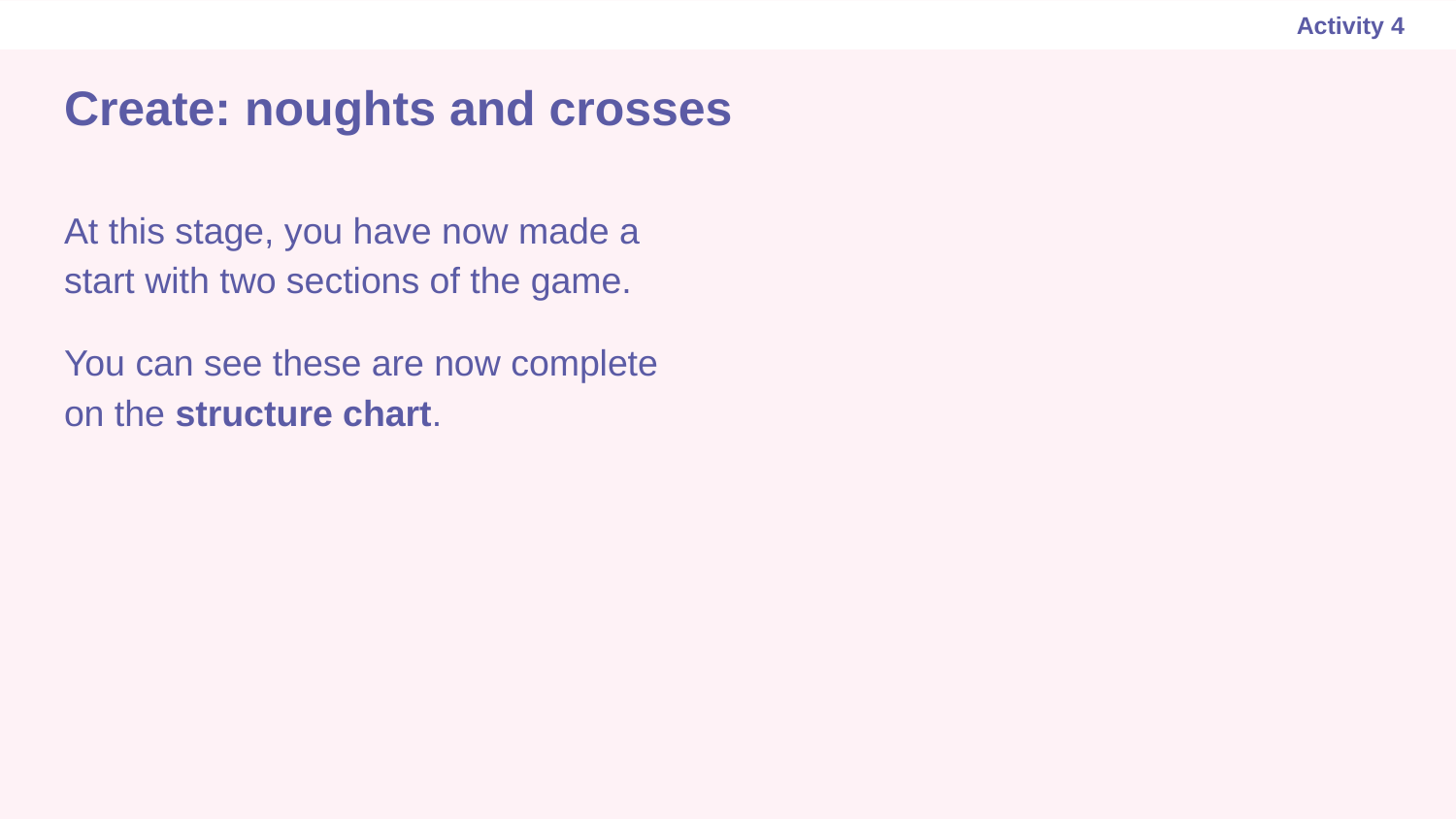

Activity 4
# Create: noughts and crosses
At this stage, you have now made a start with two sections of the game.
You can see these are now complete on the structure chart.